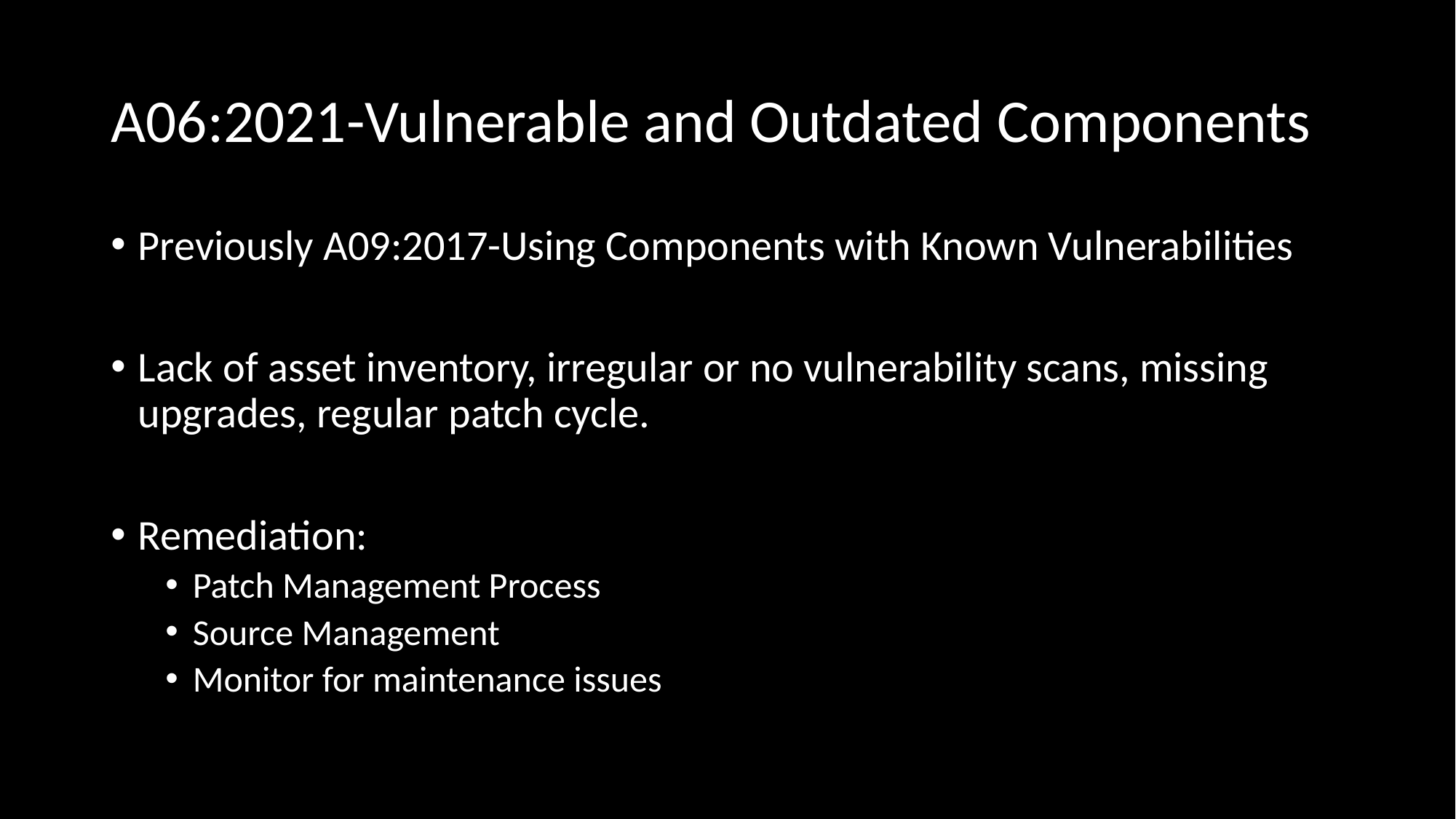

# A06:2021-Vulnerable and Outdated Components
Previously A09:2017-Using Components with Known Vulnerabilities

Lack of asset inventory, irregular or no vulnerability scans, missing upgrades, regular patch cycle.

Remediation:
Patch Management Process
Source Management
Monitor for maintenance issues